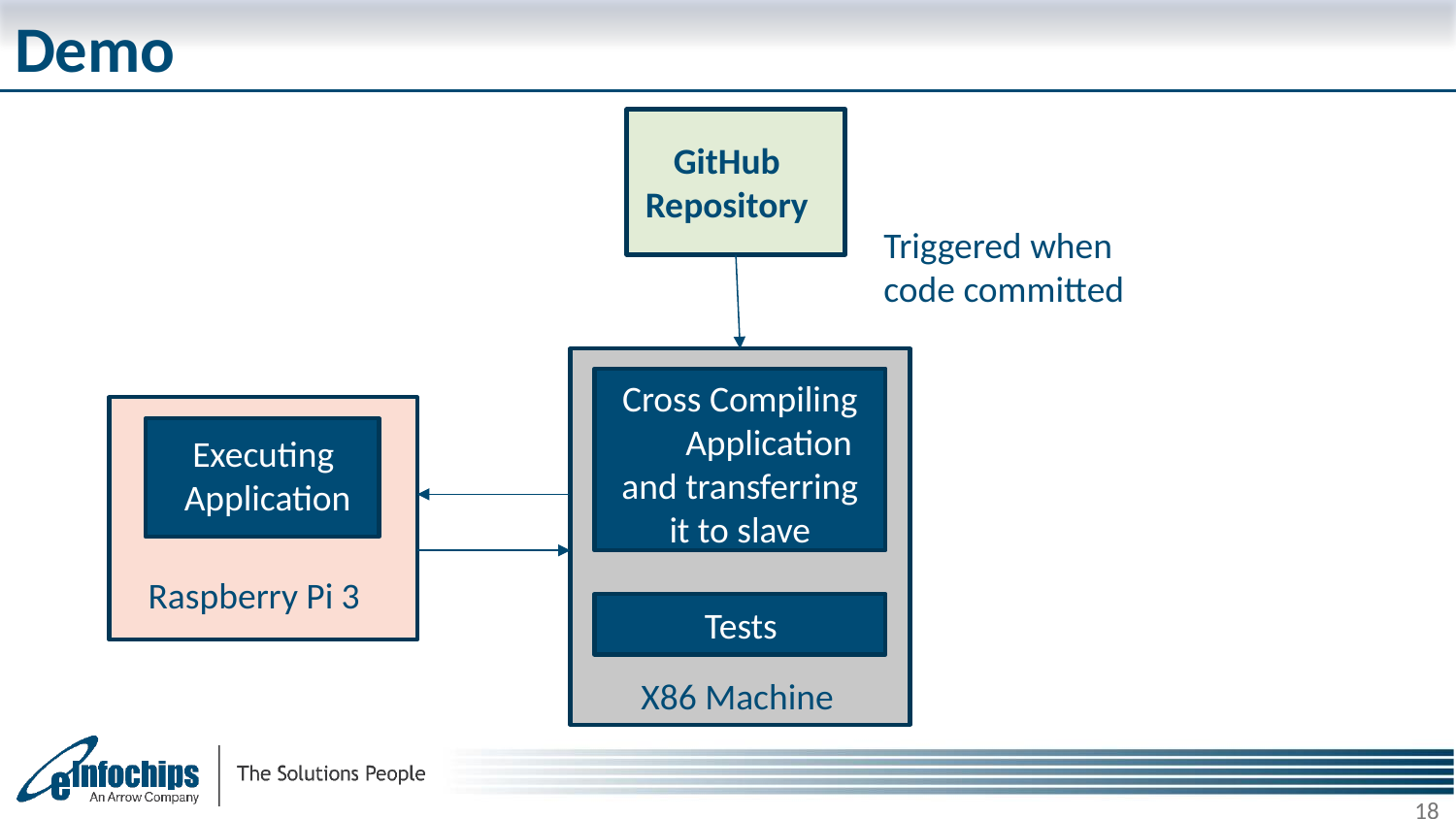

# Demo

GitHub
Repository
Triggered when code committed

Cross Compiling        Application and transferring it to slave

 Executing Application
   Raspberry Pi 3

Tests
X86 Machine
18